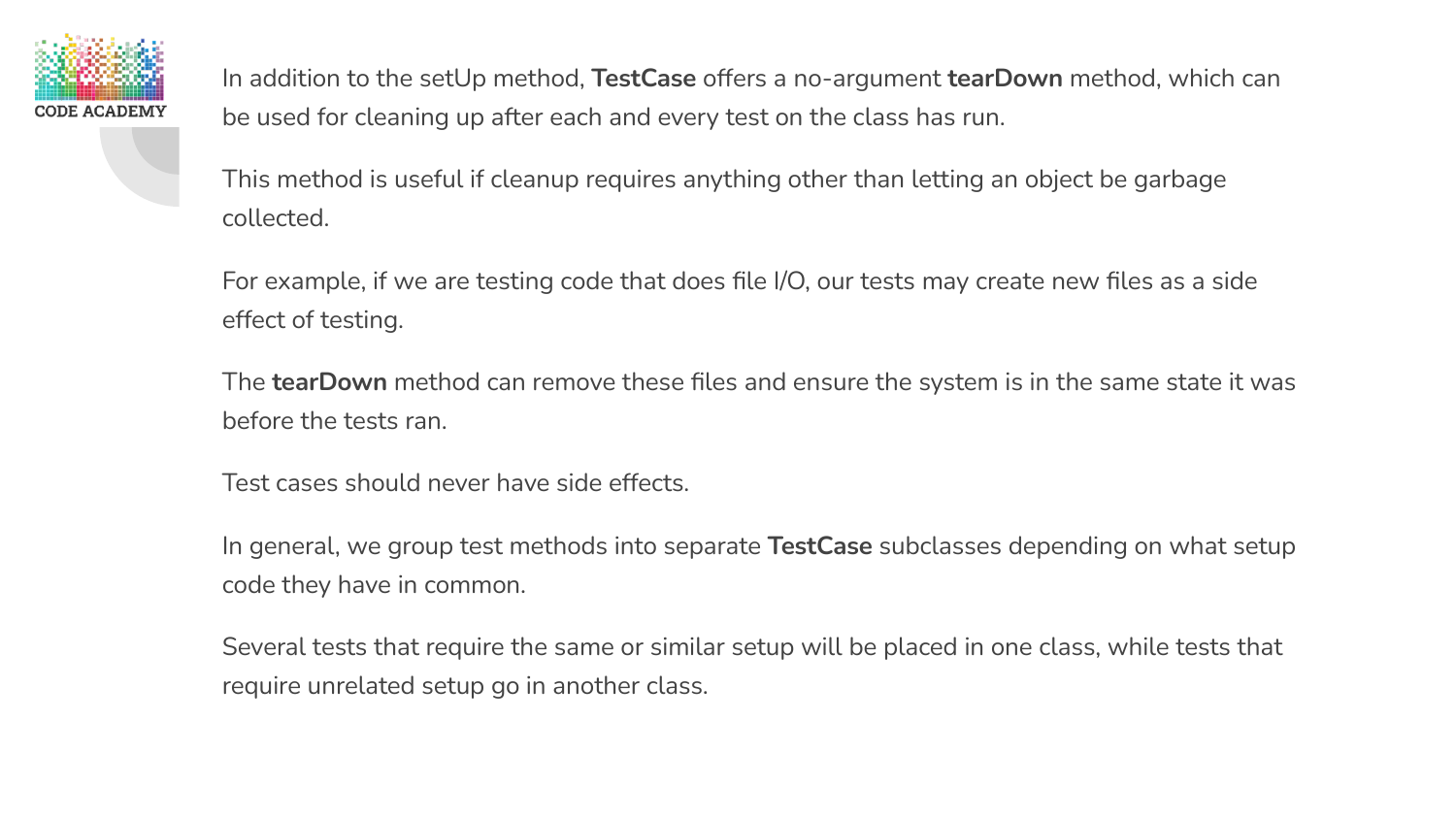

In addition to the setUp method, TestCase offers a no-argument tearDown method, which can be used for cleaning up after each and every test on the class has run.
This method is useful if cleanup requires anything other than letting an object be garbage collected.
For example, if we are testing code that does file I/O, our tests may create new files as a side effect of testing.
The tearDown method can remove these files and ensure the system is in the same state it was before the tests ran.
Test cases should never have side effects.
In general, we group test methods into separate TestCase subclasses depending on what setup code they have in common.
Several tests that require the same or similar setup will be placed in one class, while tests that require unrelated setup go in another class.